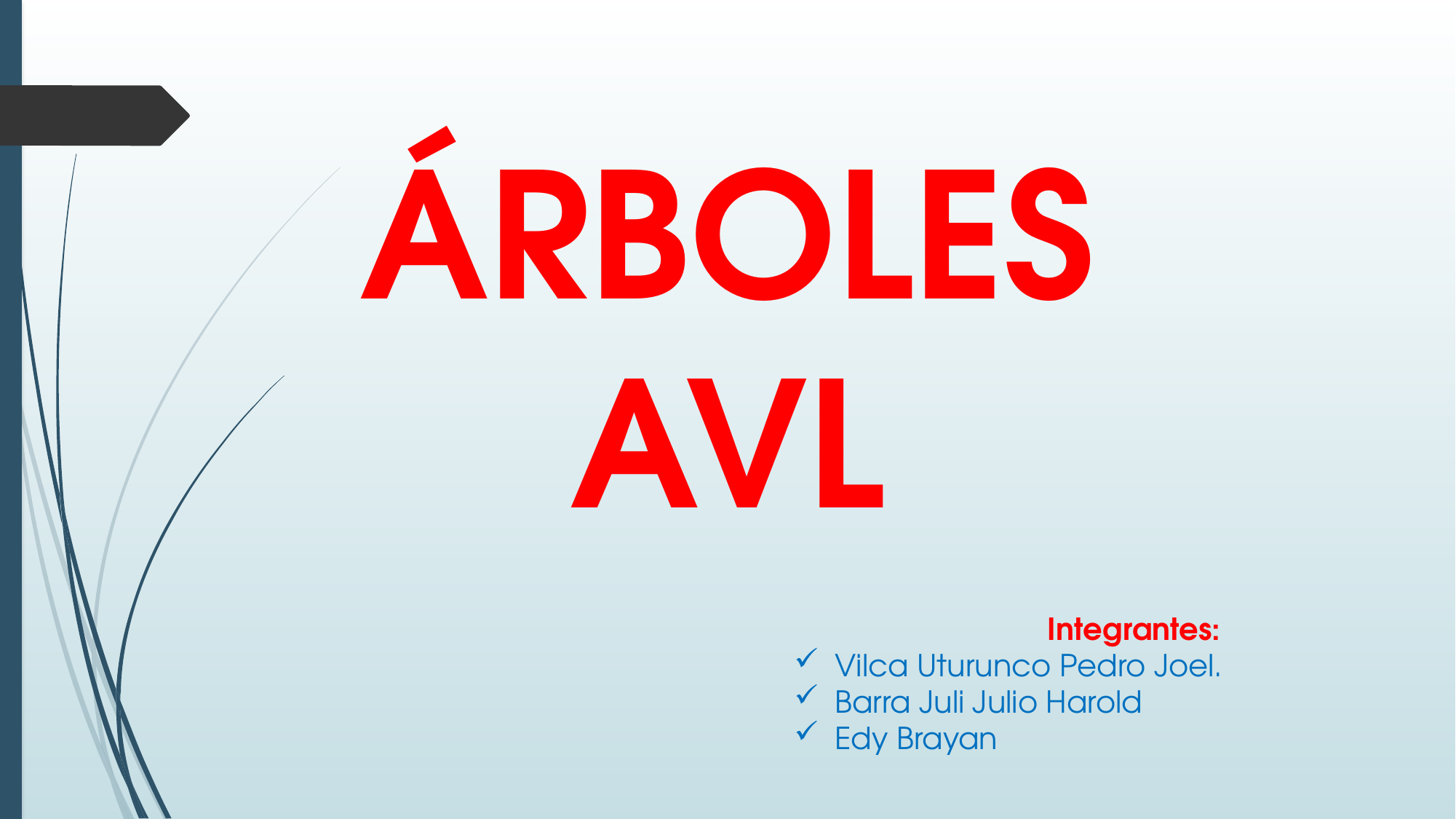

ÁRBOLES AVL
Integrantes:
Vilca Uturunco Pedro Joel.
Barra Juli Julio Harold
Edy Brayan